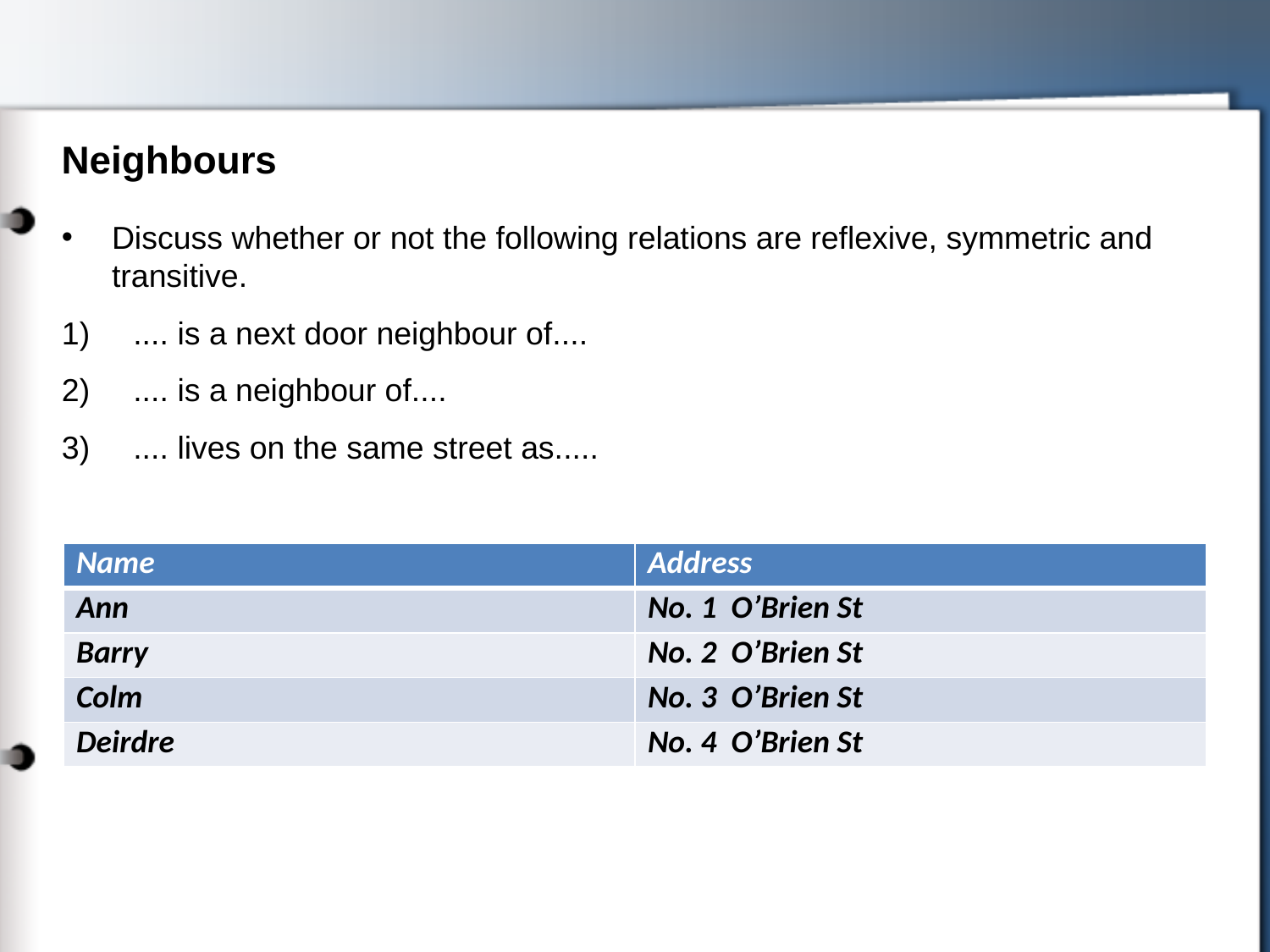

# Neighbours
Discuss whether or not the following relations are reflexive, symmetric and transitive.
.... is a next door neighbour of....
.... is a neighbour of....
.... lives on the same street as.....

| Name | Address |
| --- | --- |
| Ann | No. 1 O’Brien St |
| Barry | No. 2 O’Brien St |
| Colm | No. 3 O’Brien St |
| Deirdre | No. 4 O’Brien St |